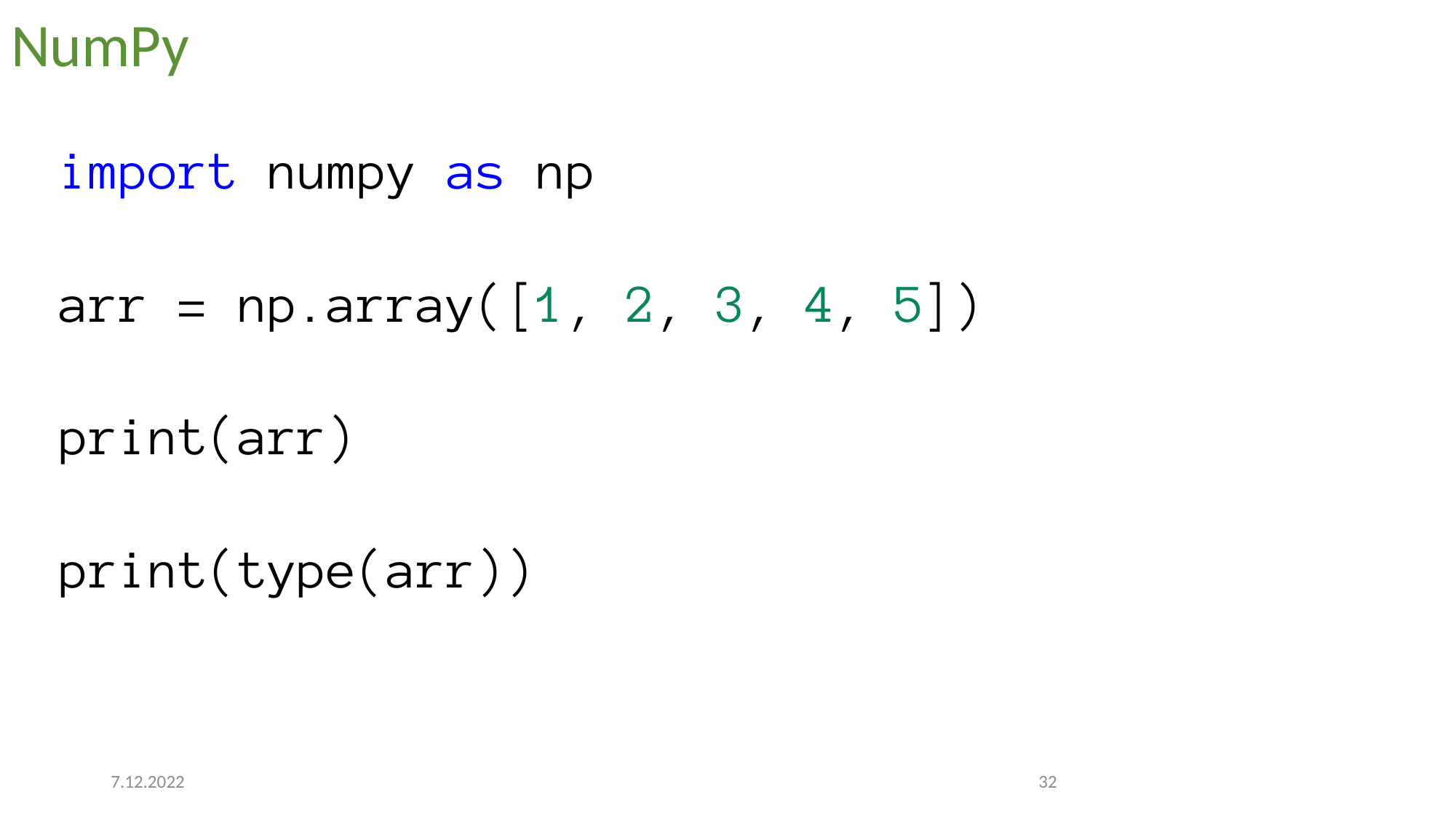

# NumPy
import numpy as np
arr = np.array([1, 2, 3, 4, 5])
print(arr)
print(type(arr))
7.12.2022
32